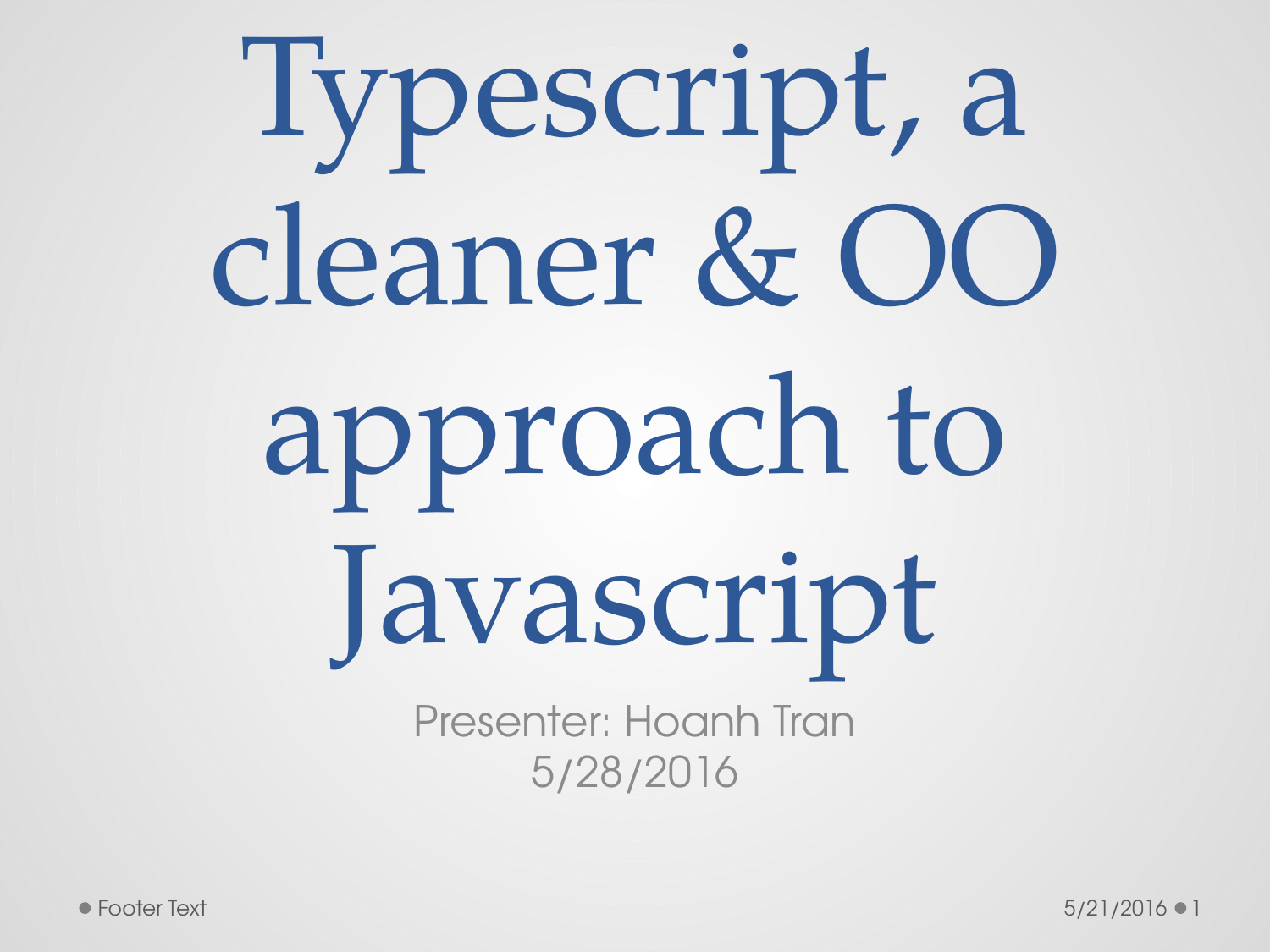

# Typescript, a cleaner & OO approach to Javascript
Presenter: Hoanh Tran
5/28/2016
Footer Text
5/21/2016
1